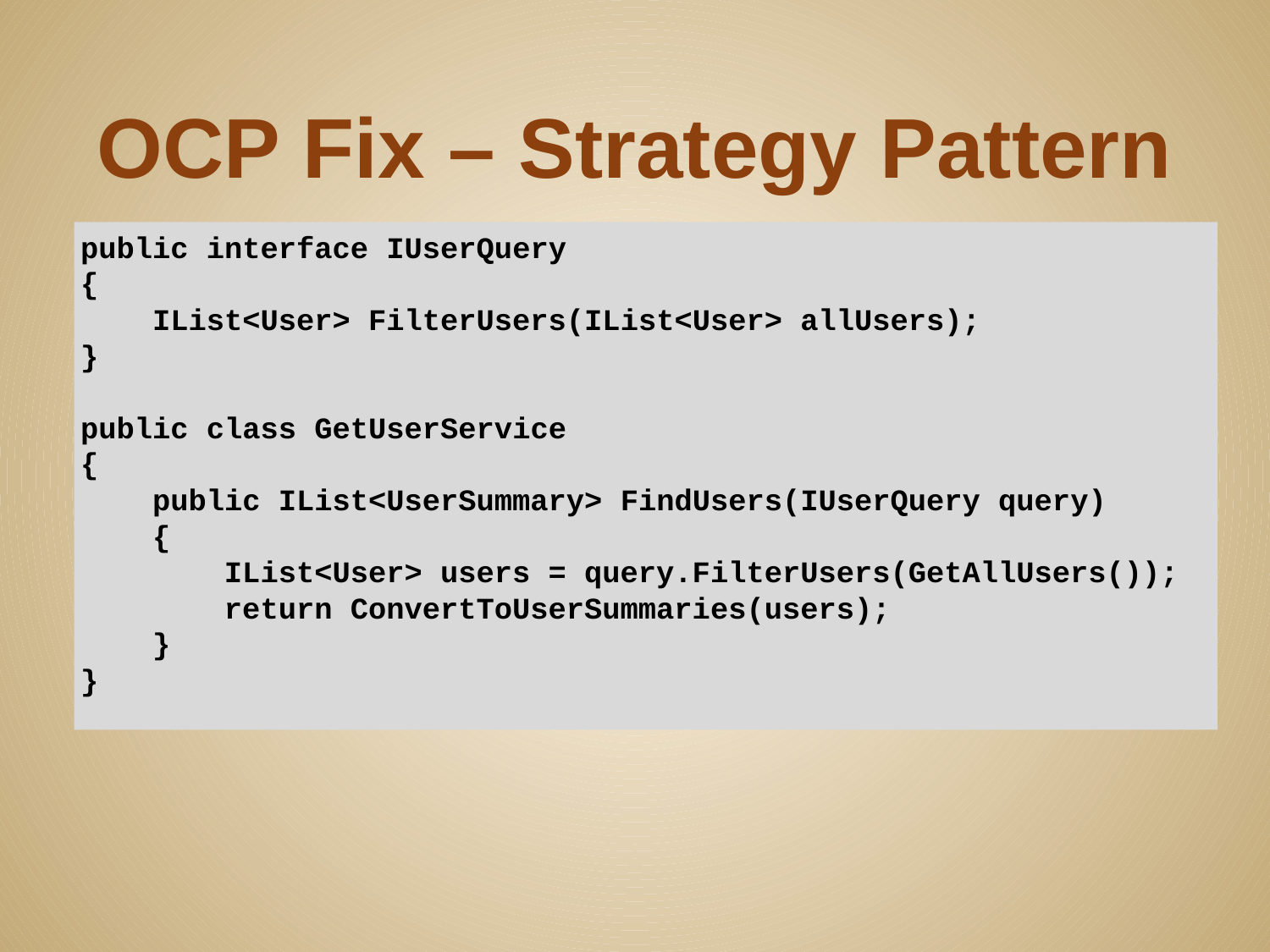

# OCP Fix – Strategy Pattern
public interface IUserQuery
{
    IList<User> FilterUsers(IList<User> allUsers);
}

public class GetUserService
{
    public IList<UserSummary> FindUsers(IUserQuery query)
    {
        IList<User> users = query.FilterUsers(GetAllUsers());
        return ConvertToUserSummaries(users);
    }
}